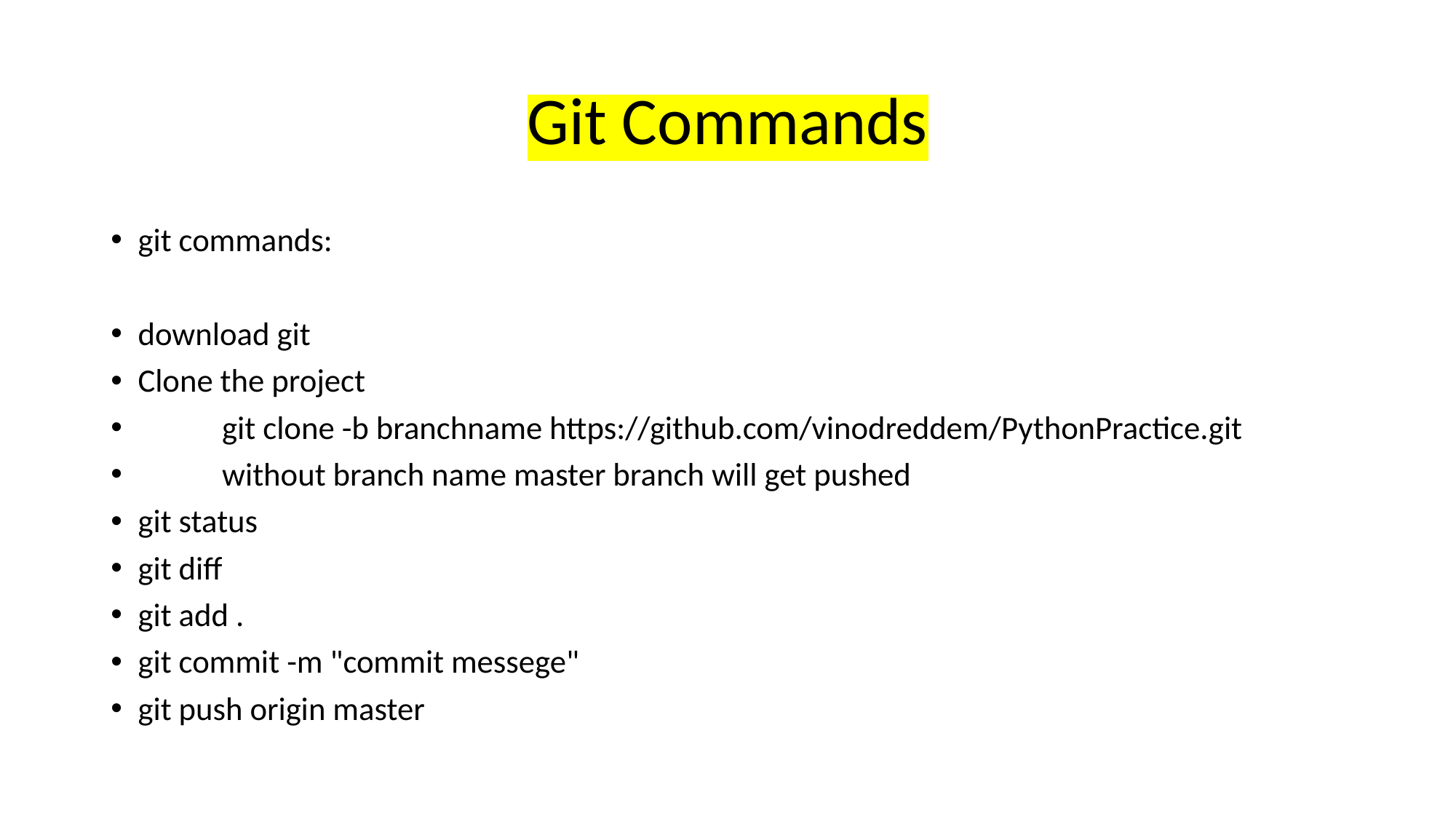

# Git Commands
git commands:

download git
Clone the project
	git clone -b branchname https://github.com/vinodreddem/PythonPractice.git
	without branch name master branch will get pushed
git status
git diff
git add .
git commit -m "commit messege"
git push origin master